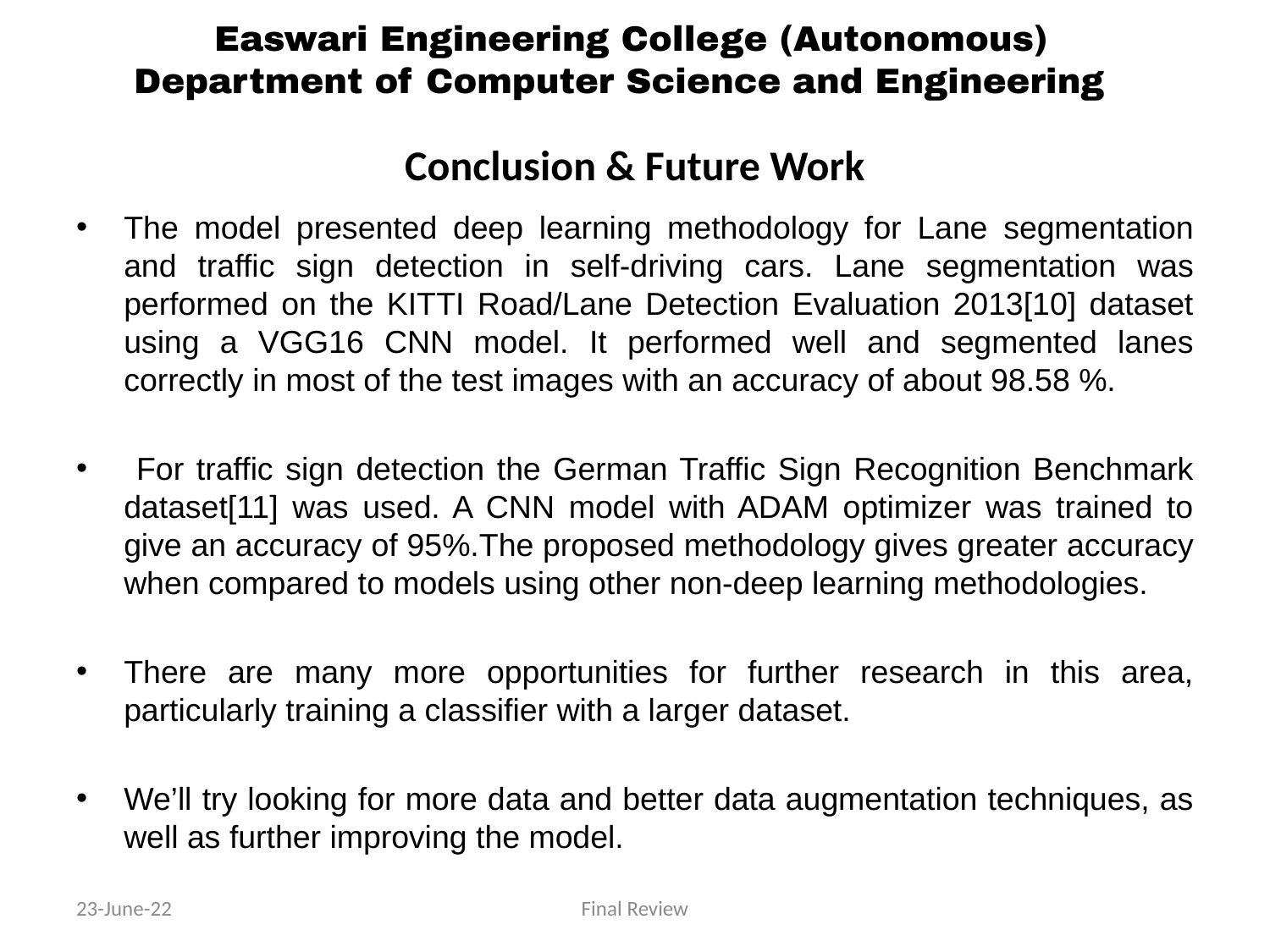

Easwari Engineering College (Autonomous)
Department of Computer Science and Engineering
# Conclusion & Future Work
The model presented deep learning methodology for Lane segmentation and traffic sign detection in self-driving cars. Lane segmentation was performed on the KITTI Road/Lane Detection Evaluation 2013[10] dataset using a VGG16 CNN model. It performed well and segmented lanes correctly in most of the test images with an accuracy of about 98.58 %.

 For traffic sign detection the German Traffic Sign Recognition Benchmark dataset[11] was used. A CNN model with ADAM optimizer was trained to give an accuracy of 95%.The proposed methodology gives greater accuracy when compared to models using other non-deep learning methodologies.

There are many more opportunities for further research in this area, particularly training a classifier with a larger dataset.

We’ll try looking for more data and better data augmentation techniques, as well as further improving the model.

23-June-22
Final Review
33